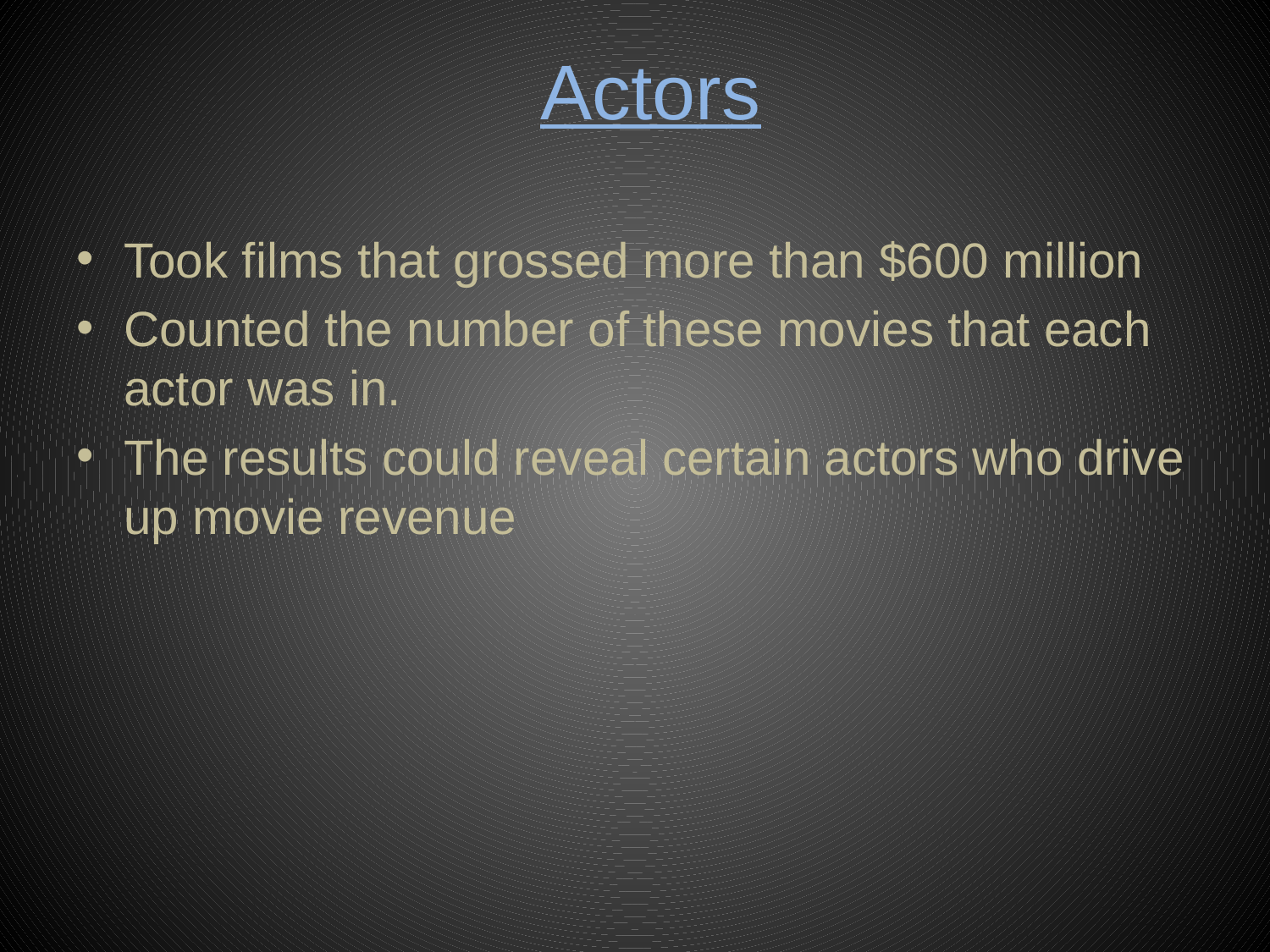

# Actors
Took films that grossed more than $600 million
Counted the number of these movies that each actor was in.
The results could reveal certain actors who drive up movie revenue